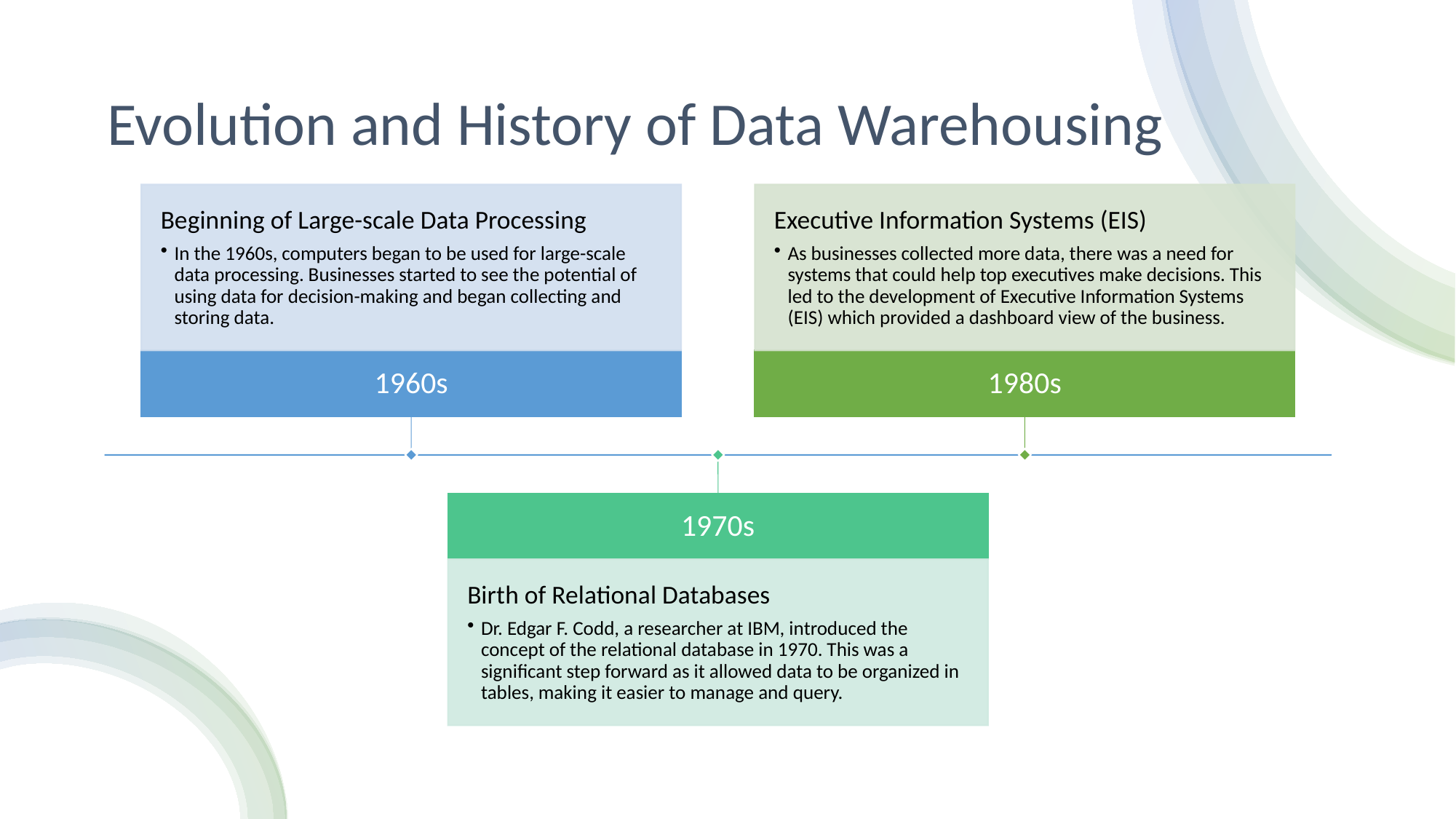

# Evolution and History of Data Warehousing
1960s
Beginning of Large-scale Data Processing
In the 1960s, computers began to be used for large-scale data processing. Businesses started to see the potential of using data for decision-making and began collecting and storing data.
1970s
Birth of Relational Databases
Dr. Edgar F. Codd, a researcher at IBM, introduced the concept of the relational database in 1970. This was a significant step forward as it allowed data to be organized in tables, making it easier to manage and query.
1980s
Executive Information Systems (EIS)
As businesses collected more data, there was a need for systems that could help top executives make decisions. This led to the development of Executive Information Systems (EIS) which provided a dashboard view of the business.